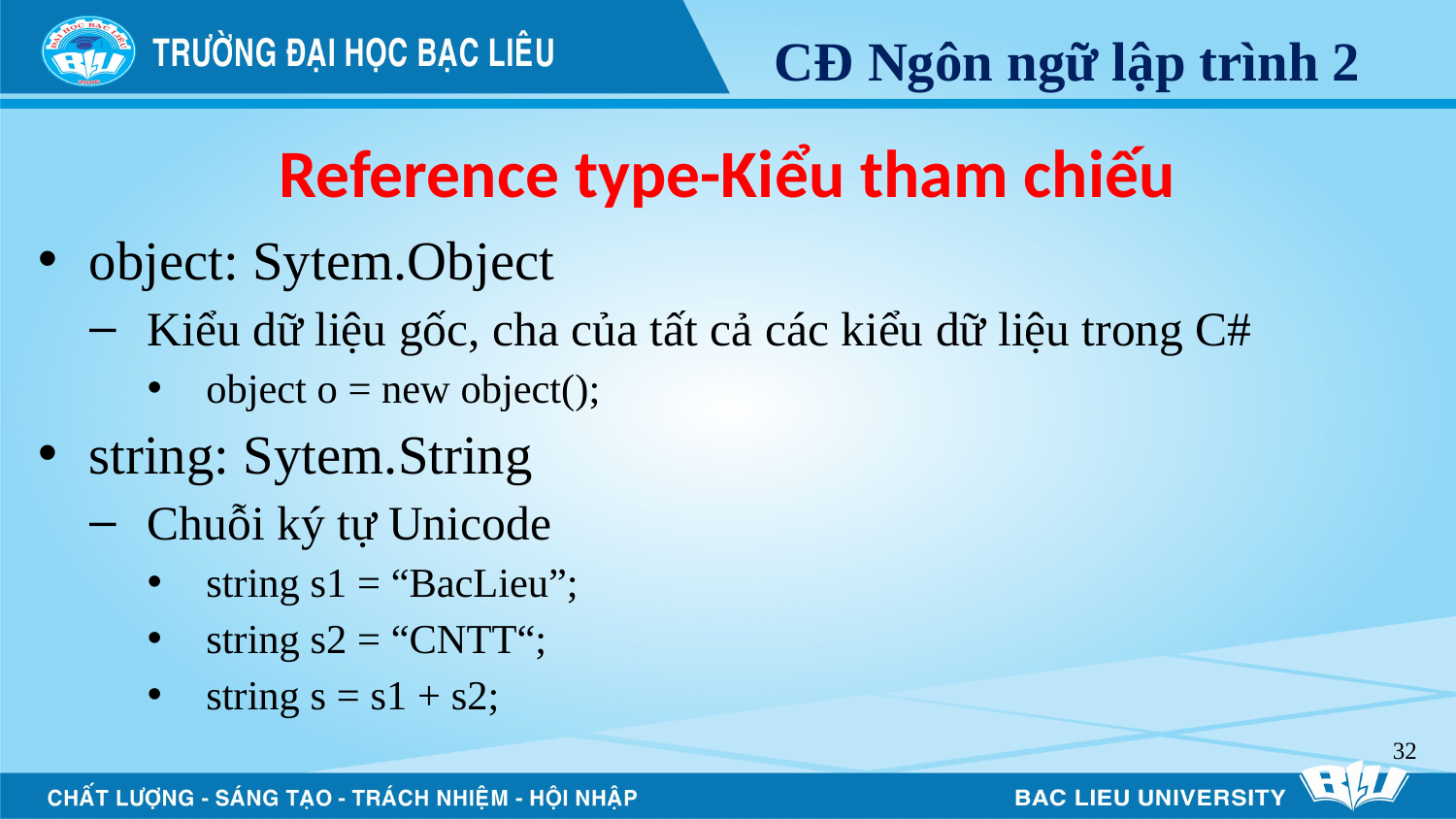

# Reference type-Kiểu tham chiếu
object: Sytem.Object
Kiểu dữ liệu gốc, cha của tất cả các kiểu dữ liệu trong C#
object o = new object();
string: Sytem.String
Chuỗi ký tự Unicode
string s1 = “BacLieu”;
string s2 = “CNTT“;
string s = s1 + s2;
32